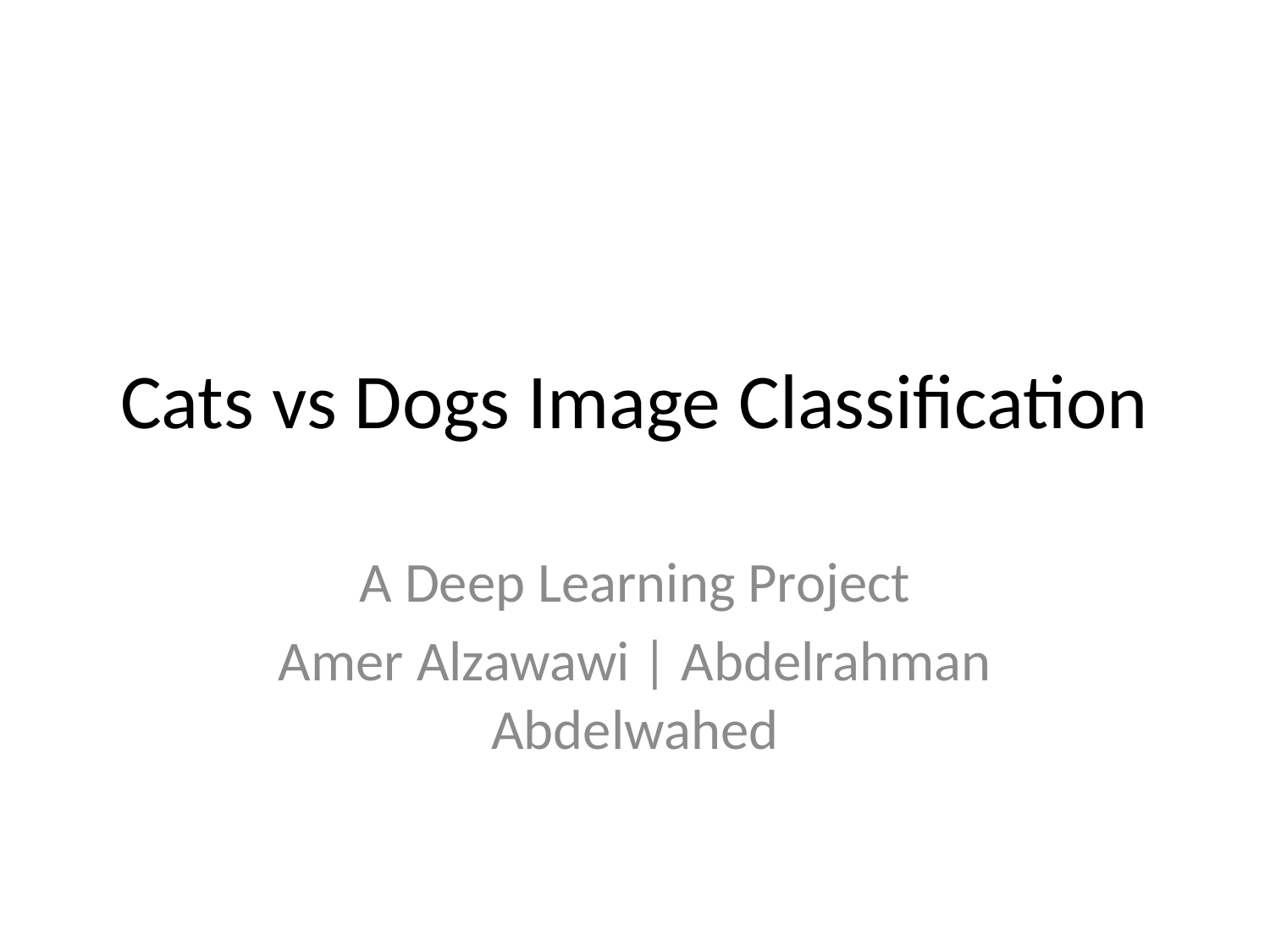

# Cats vs Dogs Image Classification
A Deep Learning Project
Amer Alzawawi | Abdelrahman Abdelwahed